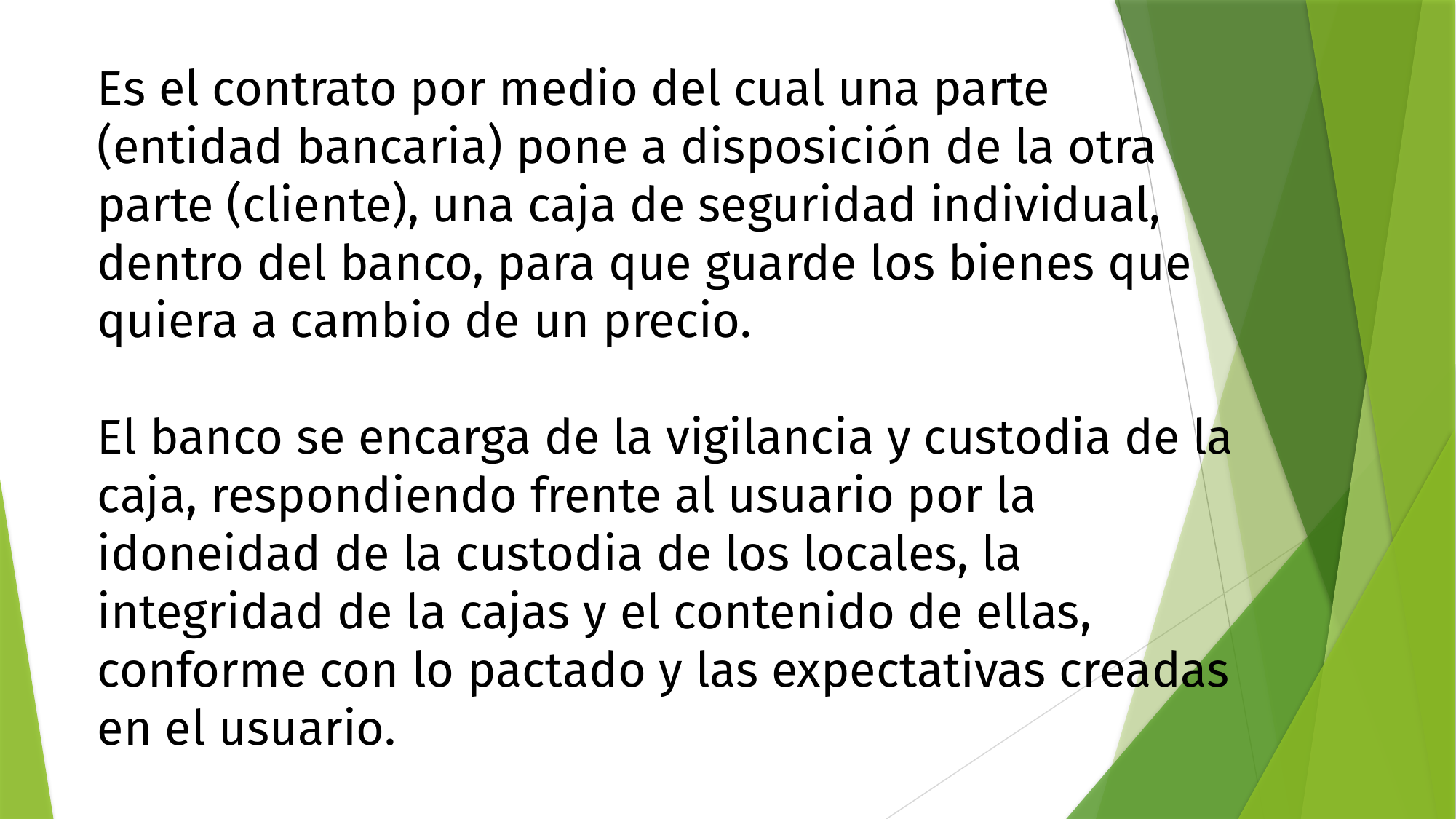

Es el contrato por medio del cual una parte (entidad bancaria) pone a disposición de la otra parte (cliente), una caja de seguridad individual, dentro del banco, para que guarde los bienes que quiera a cambio de un precio.

El banco se encarga de la vigilancia y custodia de la caja, respondiendo frente al usuario por la idoneidad de la custodia de los locales, la integridad de la cajas y el contenido de ellas, conforme con lo pactado y las expectativas creadas en el usuario.